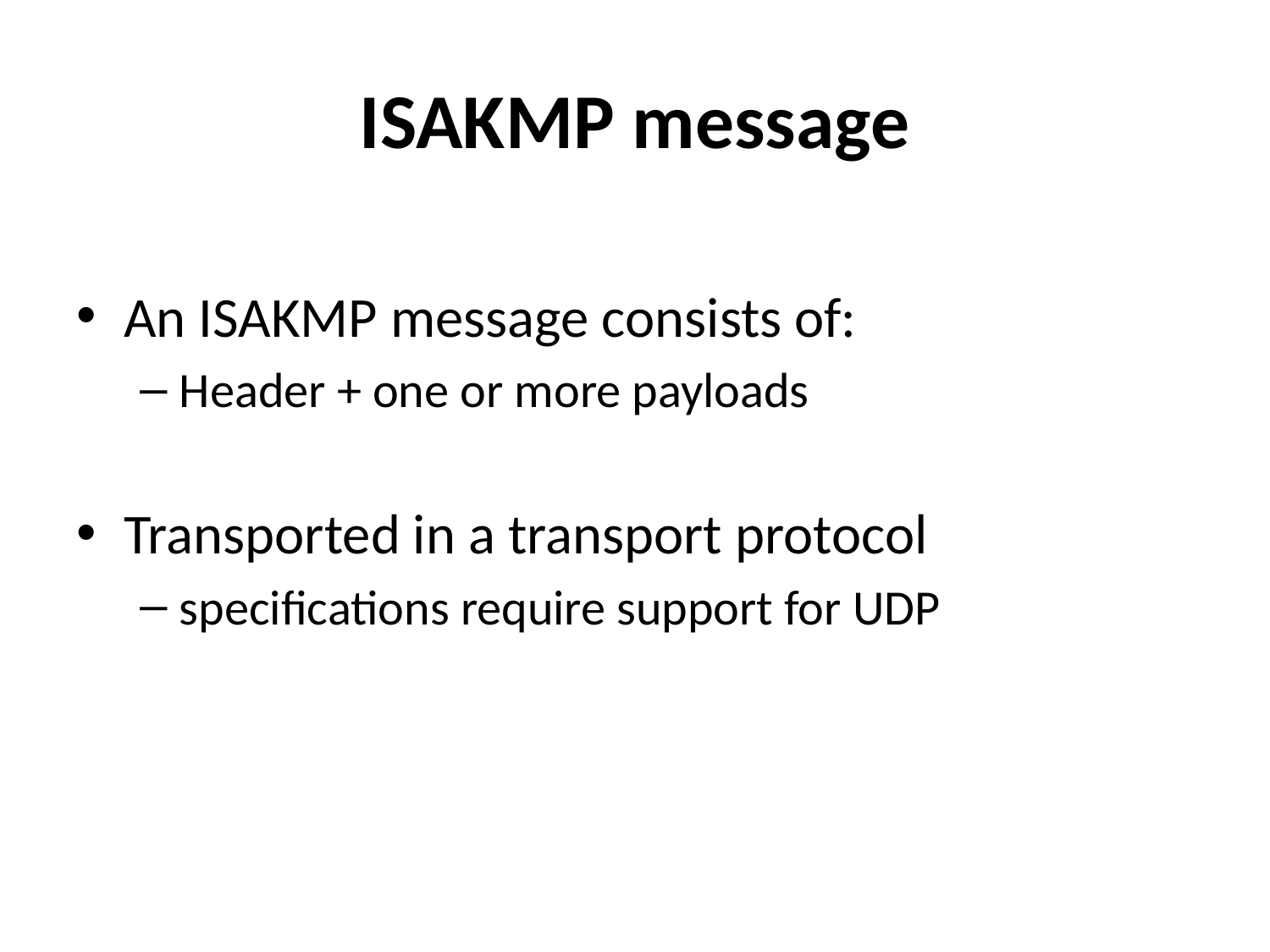

# ISAKMP message
An ISAKMP message consists of:
Header + one or more payloads

Transported in a transport protocol
specifications require support for UDP